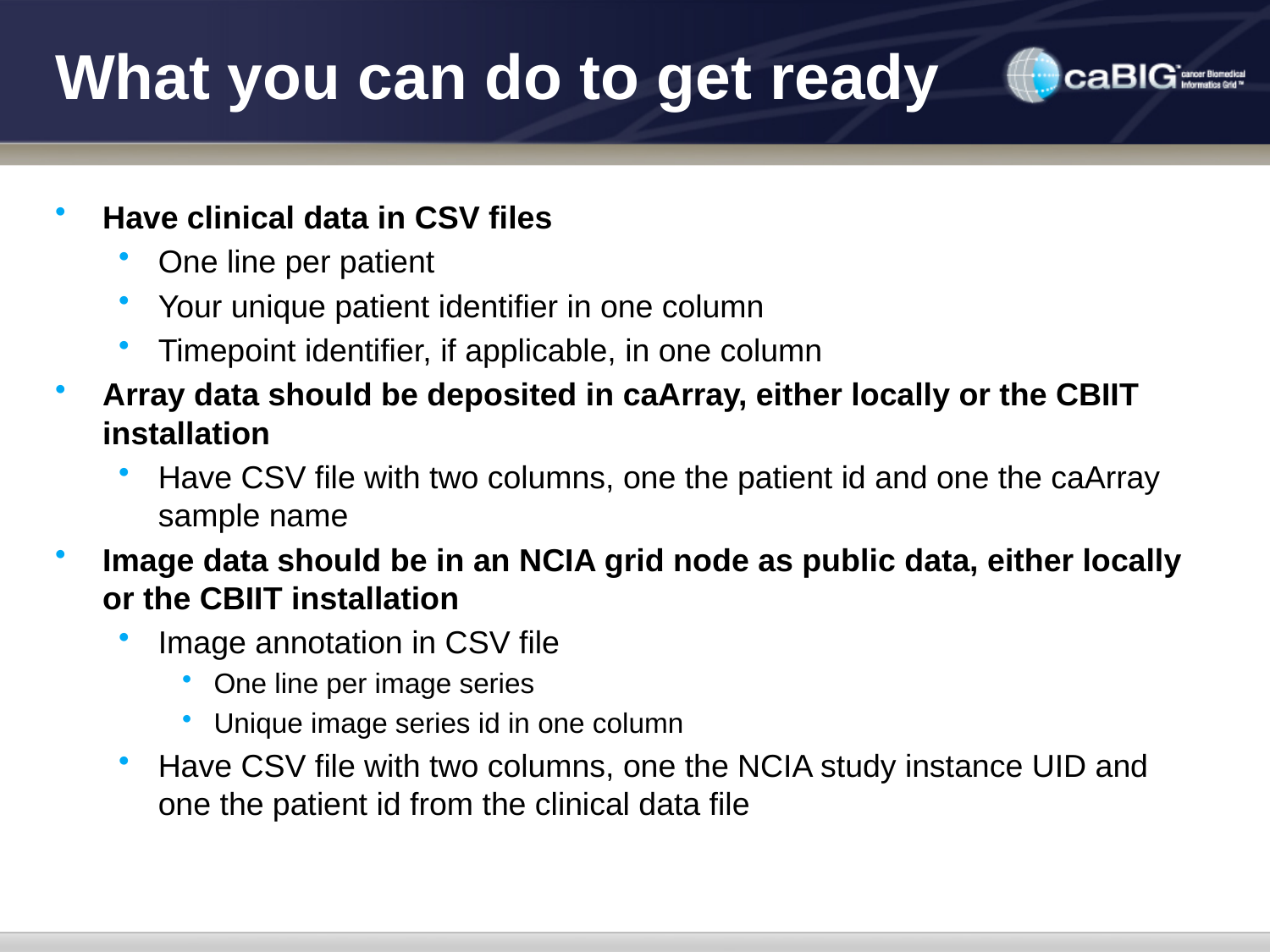

# What you can do to get ready
Have clinical data in CSV files
One line per patient
Your unique patient identifier in one column
Timepoint identifier, if applicable, in one column
Array data should be deposited in caArray, either locally or the CBIIT installation
Have CSV file with two columns, one the patient id and one the caArray sample name
Image data should be in an NCIA grid node as public data, either locally or the CBIIT installation
Image annotation in CSV file
One line per image series
Unique image series id in one column
Have CSV file with two columns, one the NCIA study instance UID and one the patient id from the clinical data file